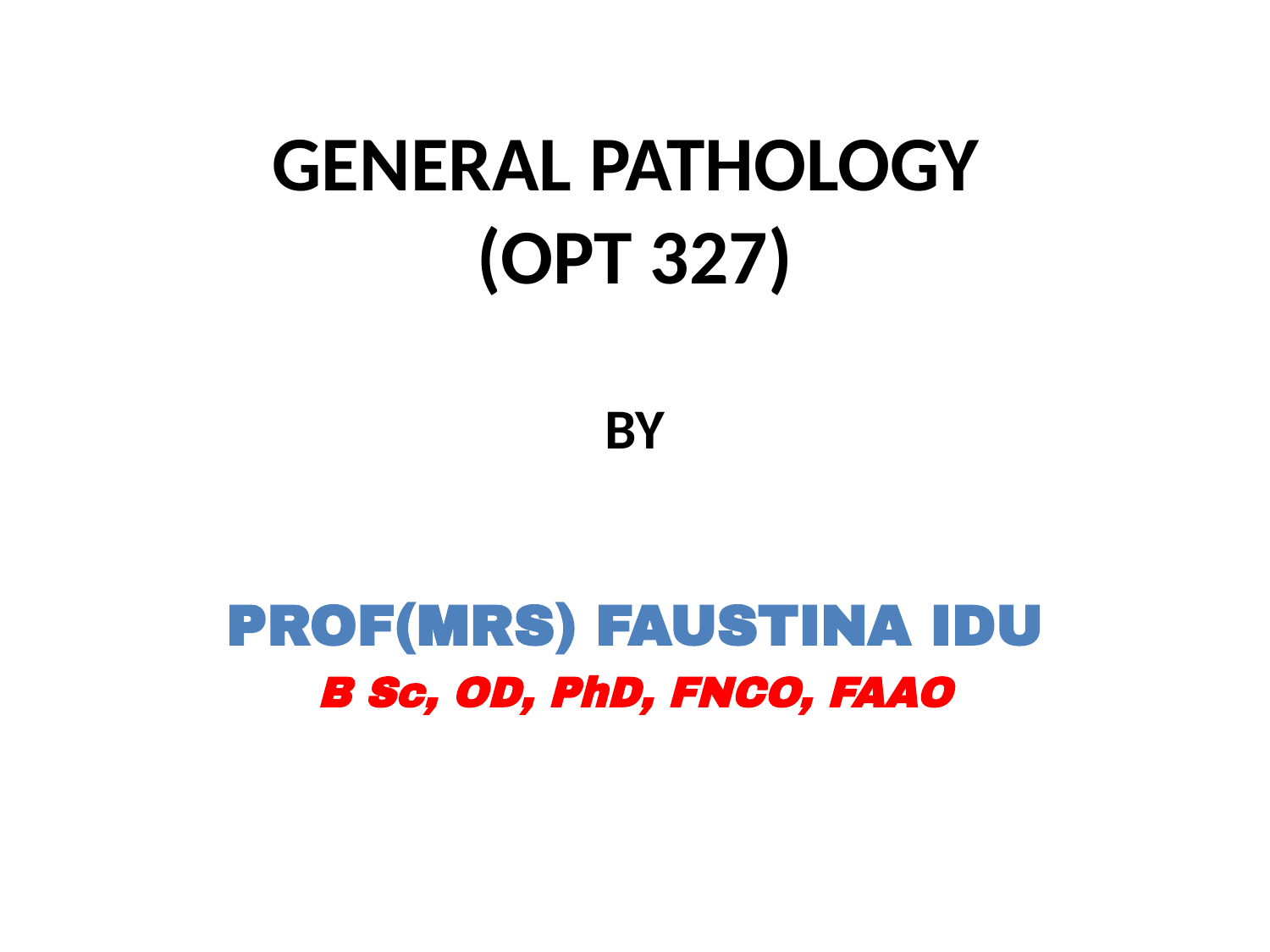

# GENERAL PATHOLOGY (OPT 327) BY
PROF(MRS) FAUSTINA IDU
B Sc, OD, PhD, FNCO, FAAO